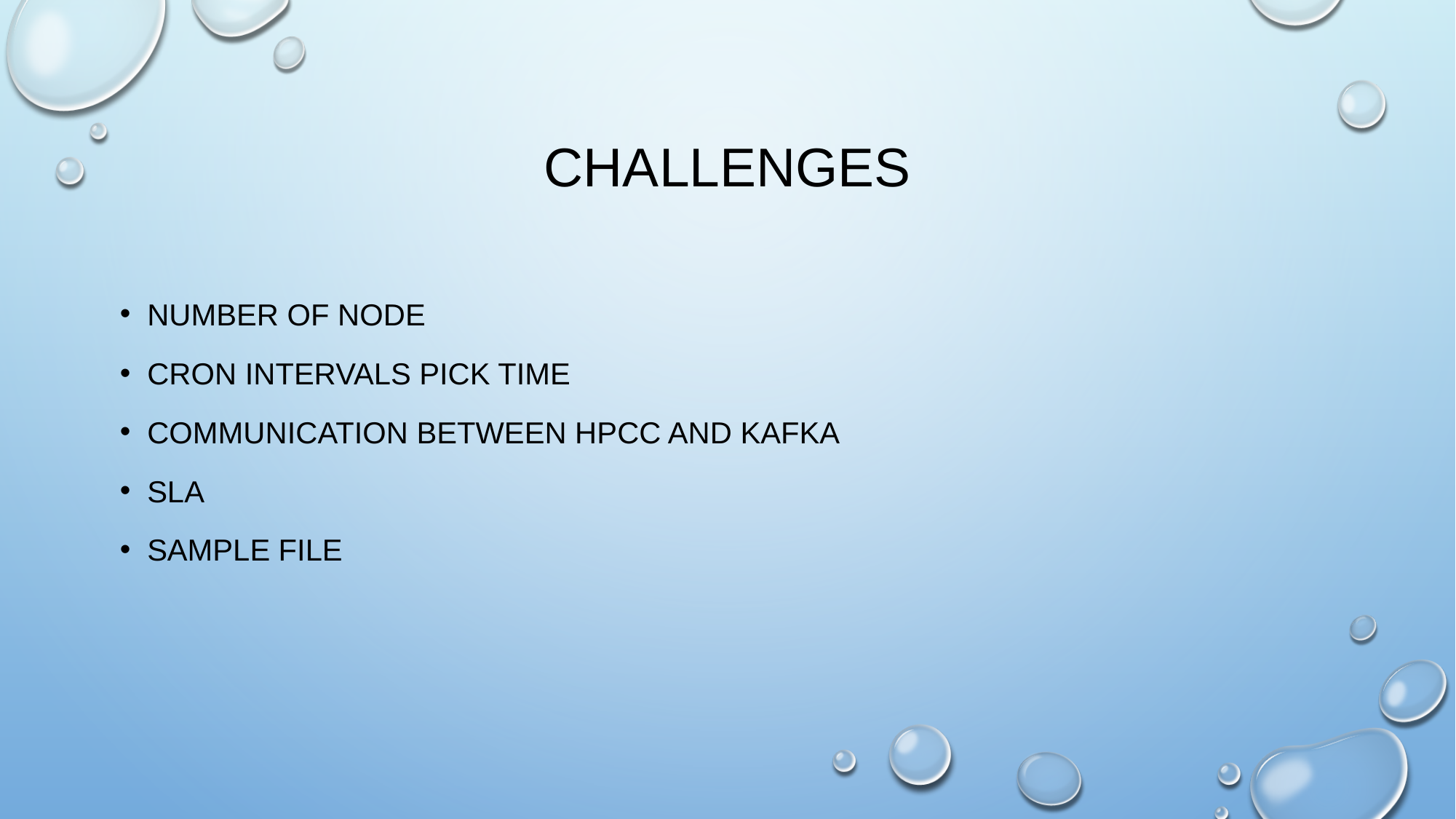

# Challenges
Number of node
Cron Intervals Pick time
Communication between HPCC and Kafka
Sla
Sample file